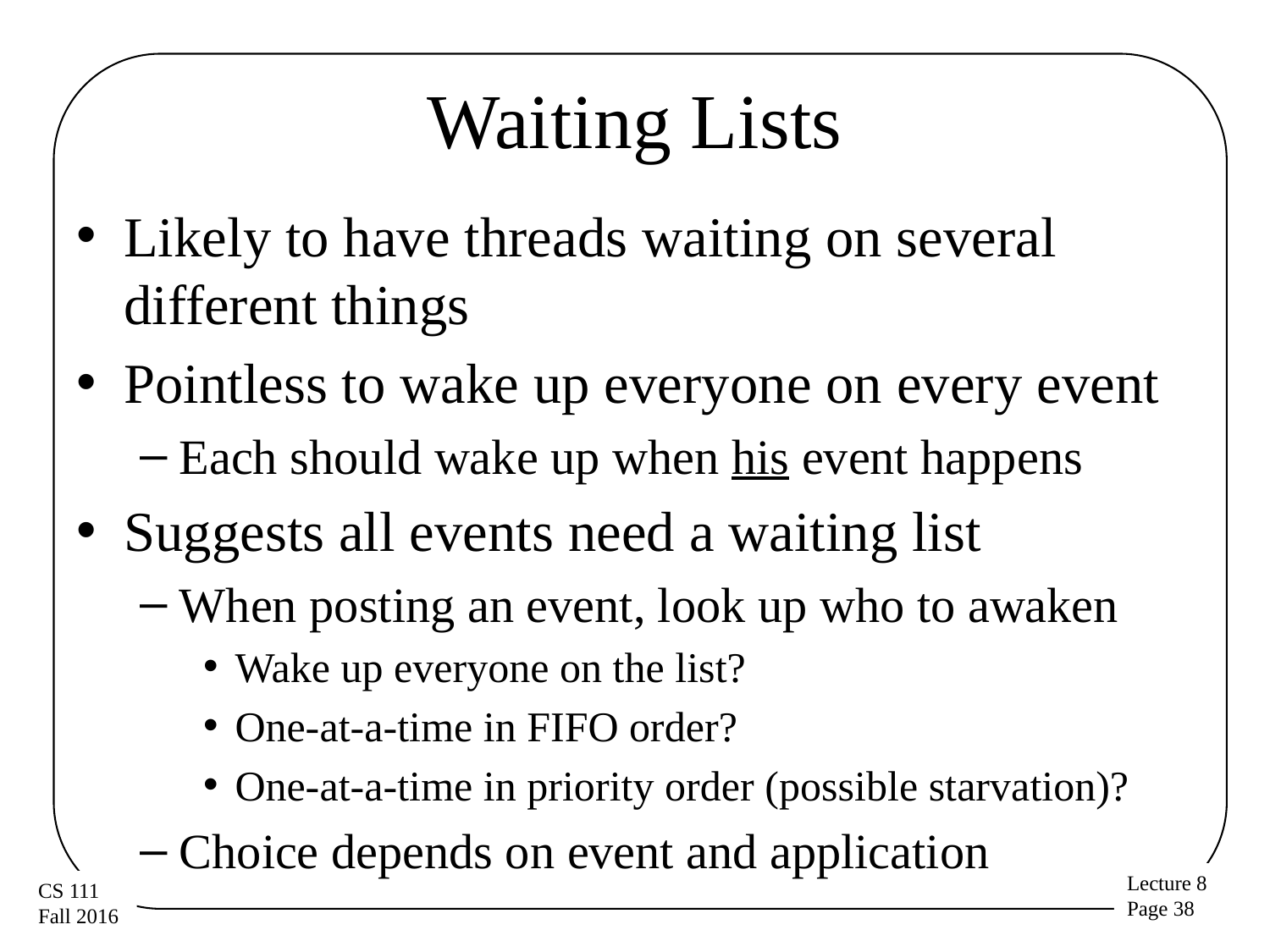

# Waiting Lists
Likely to have threads waiting on several different things
Pointless to wake up everyone on every event
Each should wake up when his event happens
Suggests all events need a waiting list
When posting an event, look up who to awaken
Wake up everyone on the list?
One-at-a-time in FIFO order?
One-at-a-time in priority order (possible starvation)?
Choice depends on event and application